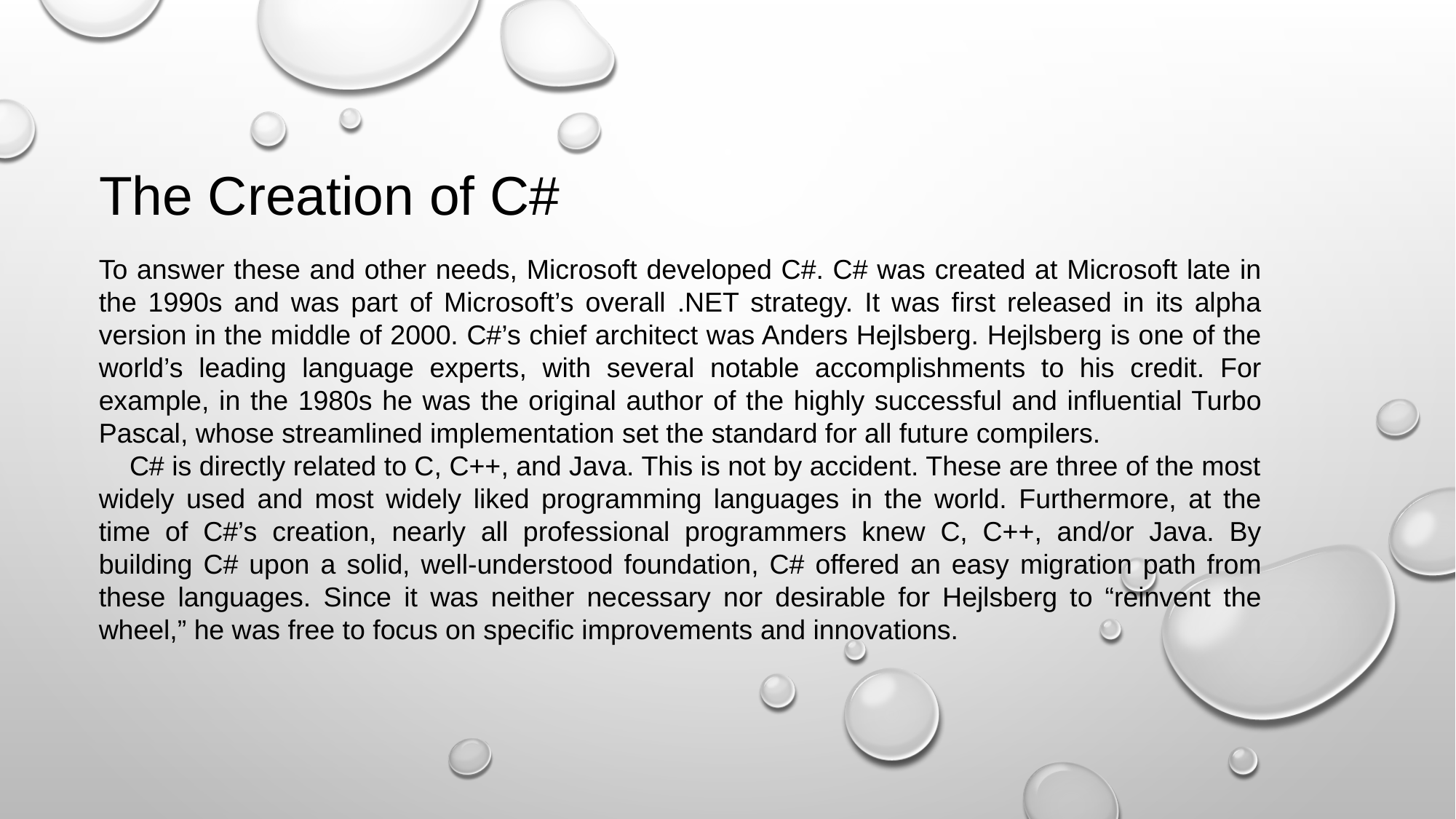

The Creation of C#
To answer these and other needs, Microsoft developed C#. C# was created at Microsoft late in the 1990s and was part of Microsoft’s overall .NET strategy. It was first released in its alpha version in the middle of 2000. C#’s chief architect was Anders Hejlsberg. Hejlsberg is one of the world’s leading language experts, with several notable accomplishments to his credit. For example, in the 1980s he was the original author of the highly successful and influential Turbo Pascal, whose streamlined implementation set the standard for all future compilers.
    C# is directly related to C, C++, and Java. This is not by accident. These are three of the most widely used and most widely liked programming languages in the world. Furthermore, at the time of C#’s creation, nearly all professional programmers knew C, C++, and/or Java. By building C# upon a solid, well-understood foundation, C# offered an easy migration path from these languages. Since it was neither necessary nor desirable for Hejlsberg to “reinvent the wheel,” he was free to focus on specific improvements and innovations.